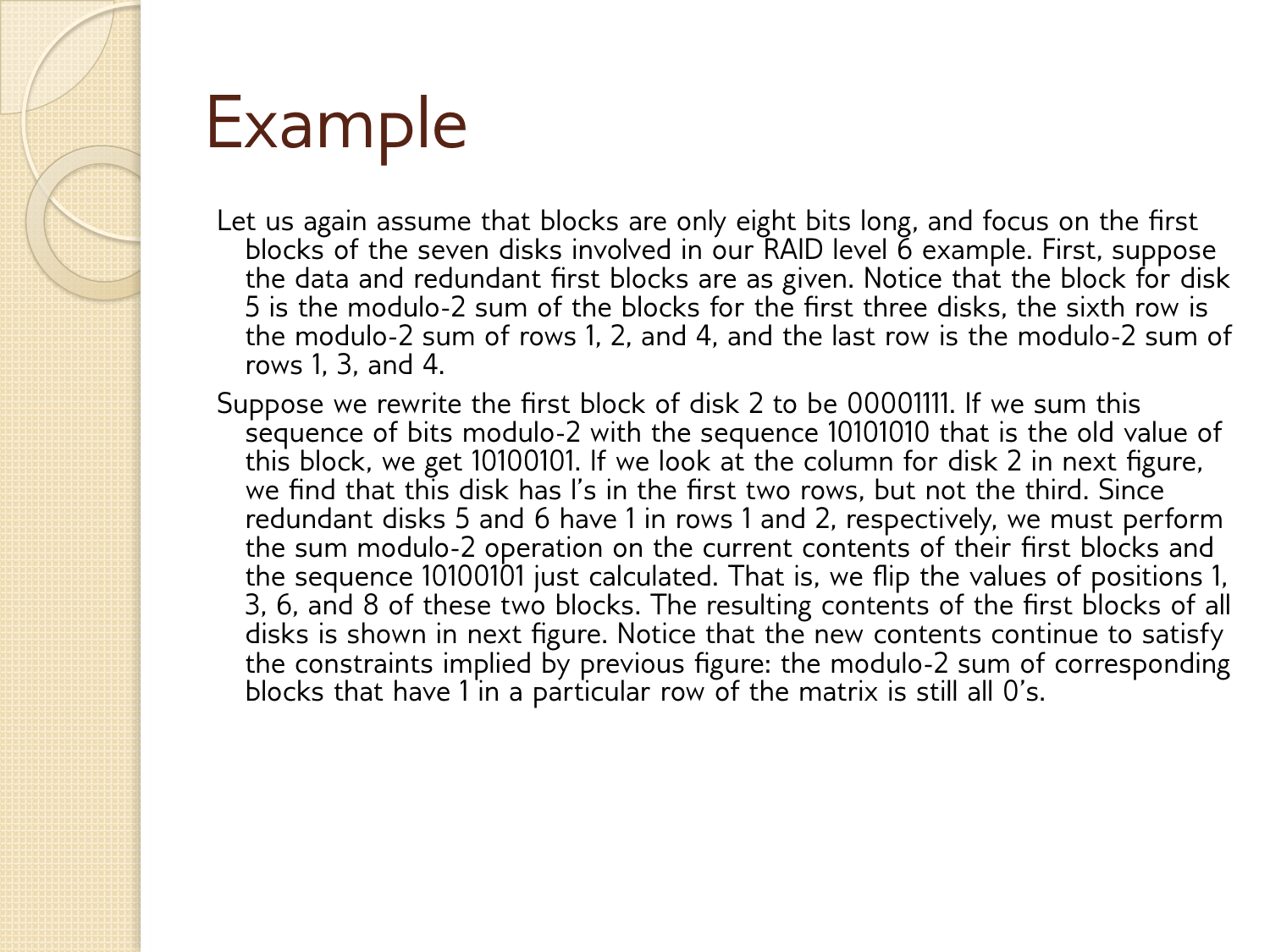

# Example
Let us again assume that blocks are only eight bits long, and focus on the first blocks of the seven disks involved in our RAID level 6 example. First, suppose the data and redundant first blocks are as given. Notice that the block for disk 5 is the modulo-2 sum of the blocks for the first three disks, the sixth row is the modulo-2 sum of rows 1, 2, and 4, and the last row is the modulo-2 sum of rows 1, 3, and 4.
Suppose we rewrite the first block of disk 2 to be 00001111. If we sum this sequence of bits modulo-2 with the sequence 10101010 that is the old value of this block, we get 10100101. If we look at the column for disk 2 in next figure, we find that this disk has l’s in the first two rows, but not the third. Since redundant disks 5 and 6 have 1 in rows 1 and 2, respectively, we must perform the sum modulo-2 operation on the current contents of their first blocks and the sequence 10100101 just calculated. That is, we flip the values of positions 1, 3, 6, and 8 of these two blocks. The resulting contents of the first blocks of all disks is shown in next figure. Notice that the new contents continue to satisfy the constraints implied by previous figure: the modulo-2 sum of corresponding blocks that have 1 in a particular row of the matrix is still all 0’s.